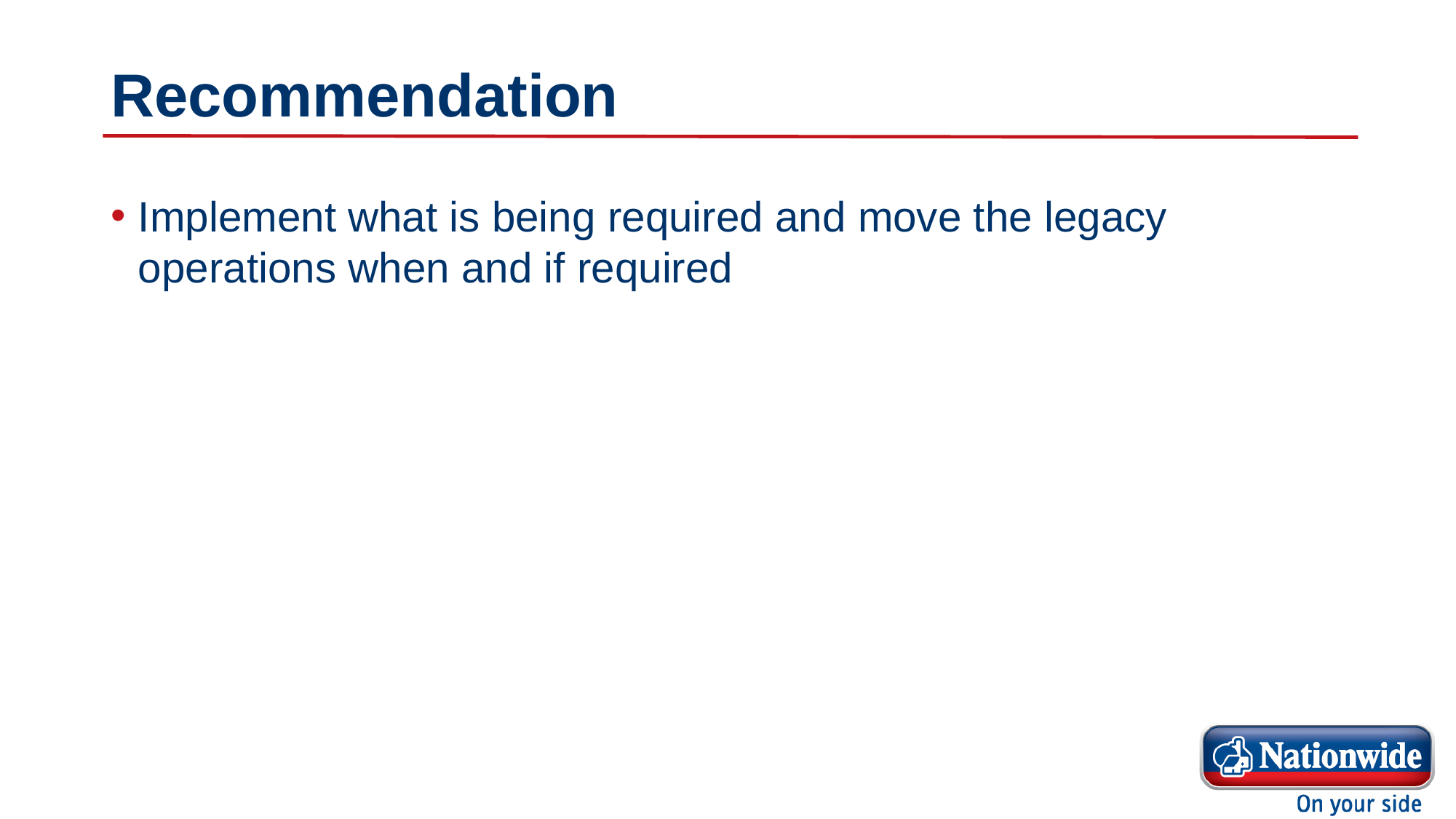

# Recommendation
Implement what is being required and move the legacy operations when and if required